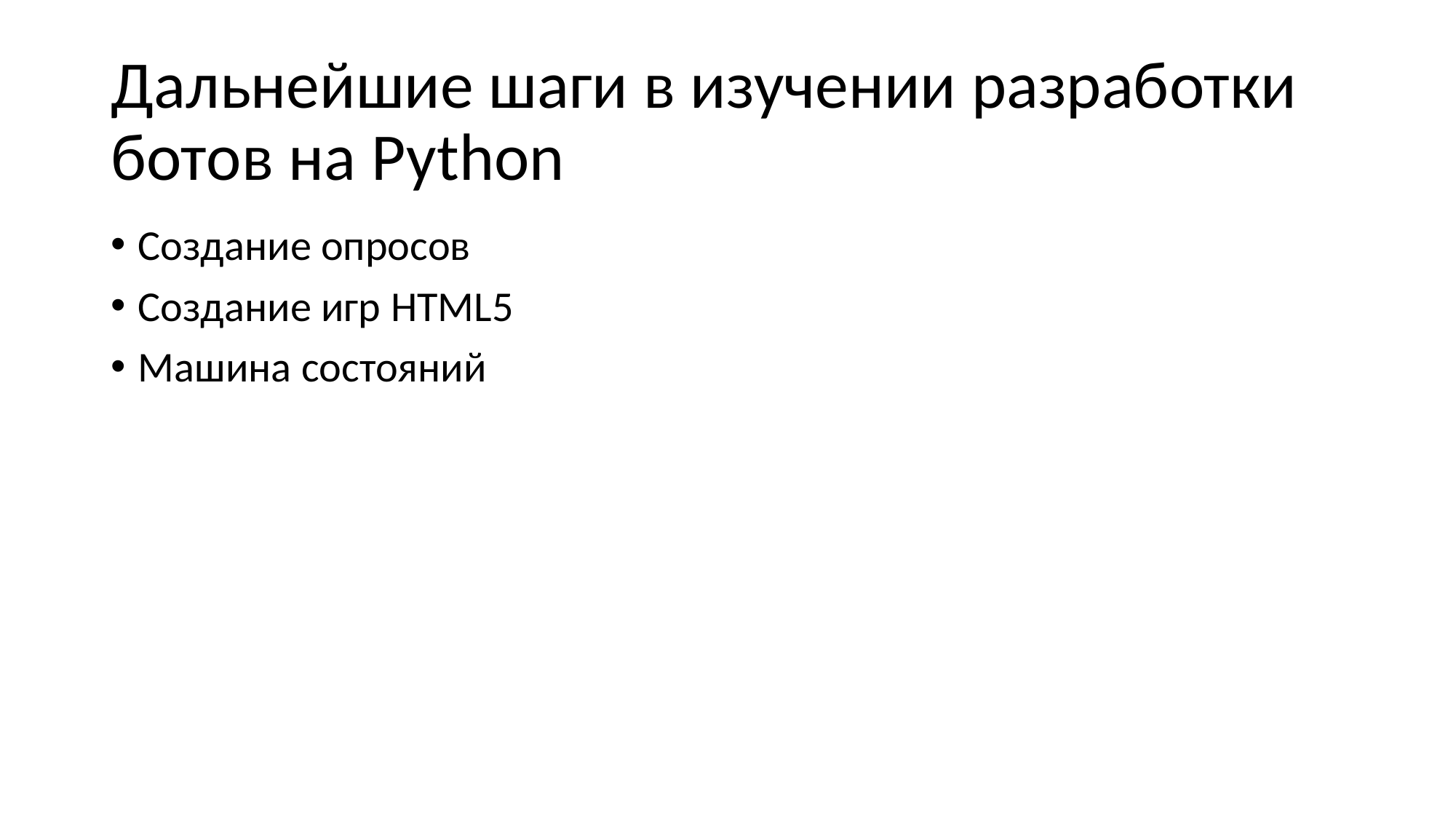

# Дальнейшие шаги в изучении разработки ботов на Python
Создание опросов
Создание игр HTML5
Машина состояний